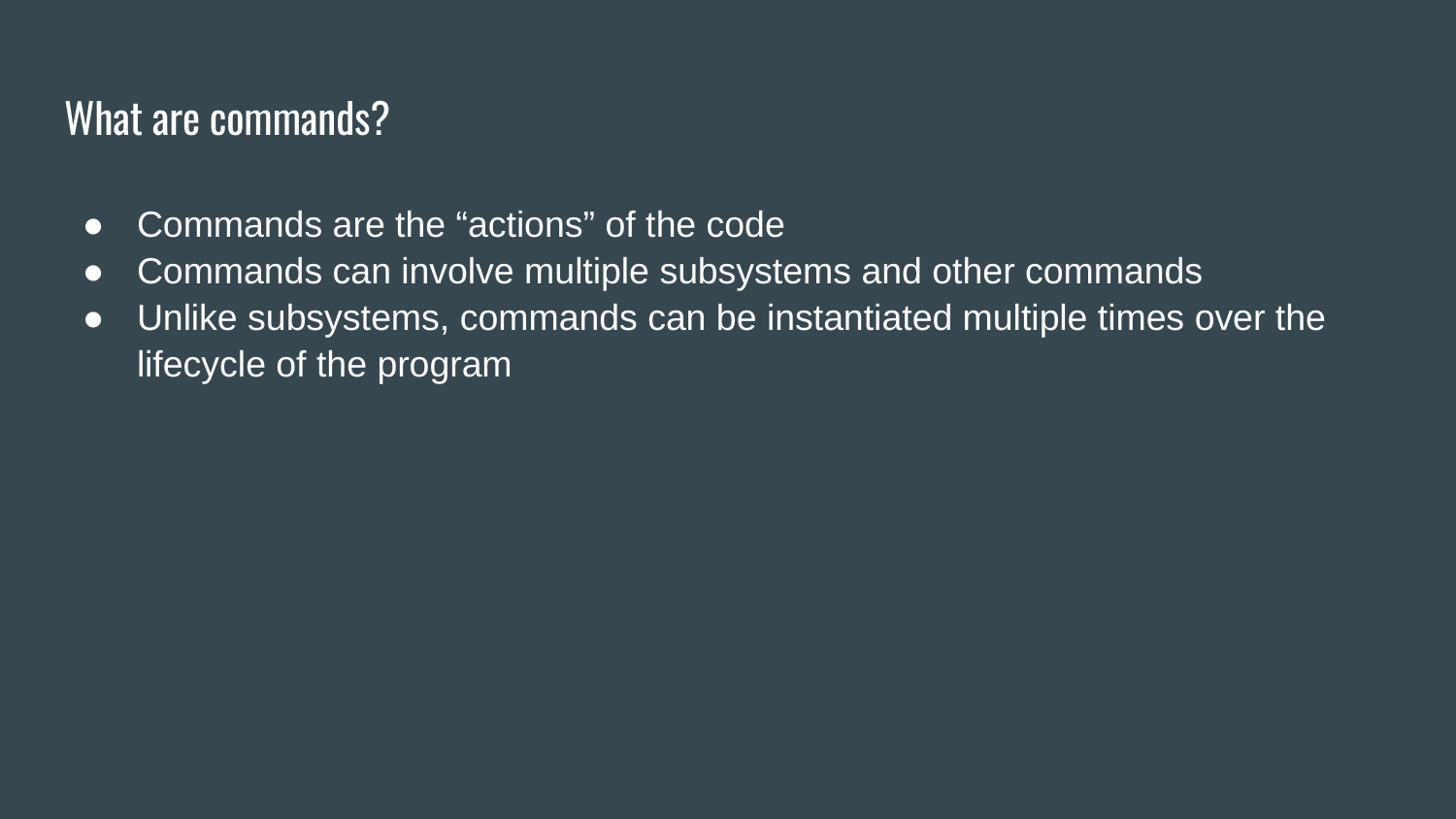

# What are commands?
Commands are the “actions” of the code
Commands can involve multiple subsystems and other commands
Unlike subsystems, commands can be instantiated multiple times over the lifecycle of the program